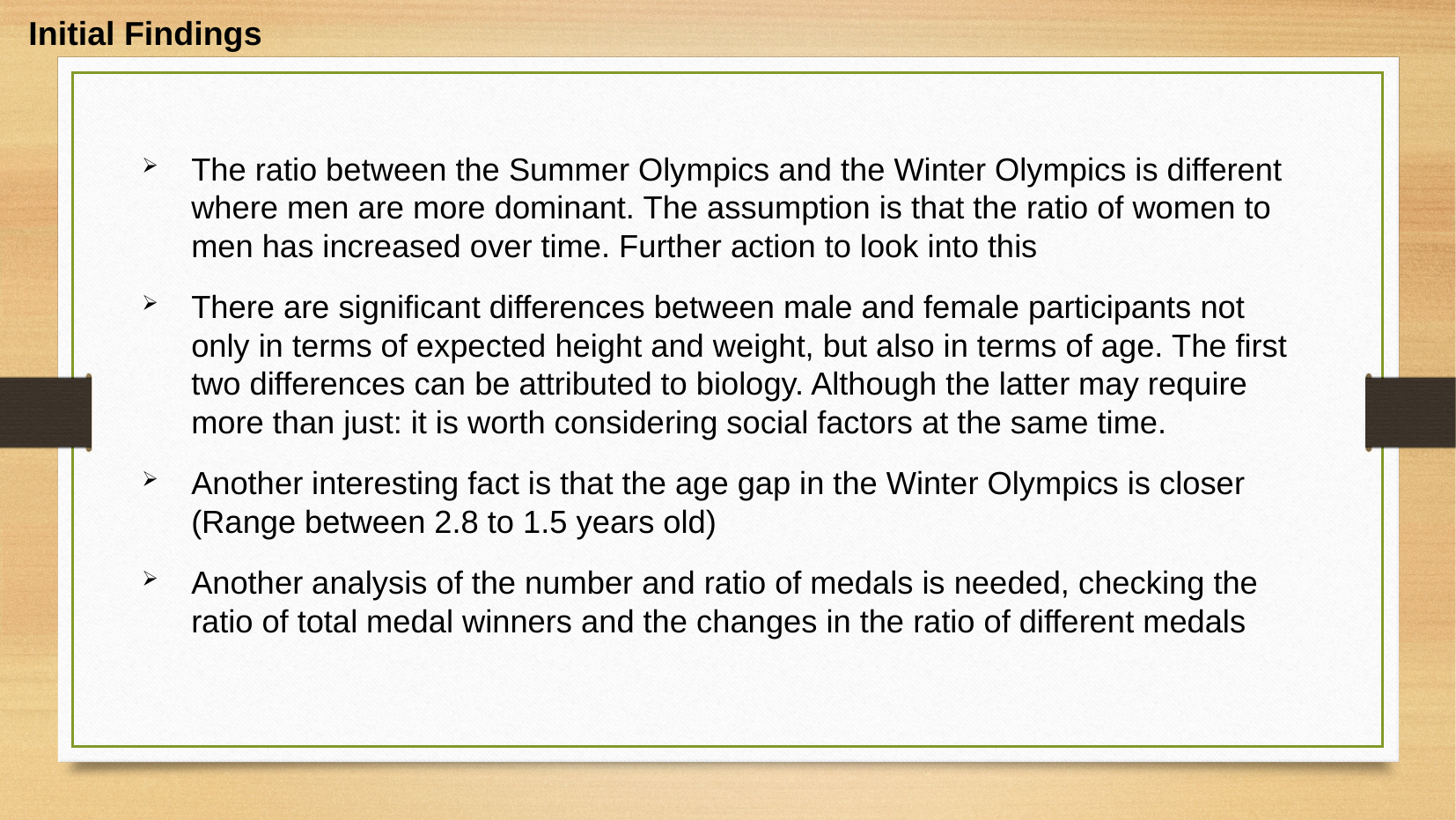

Initial Findings
The ratio between the Summer Olympics and the Winter Olympics is different where men are more dominant. The assumption is that the ratio of women to men has increased over time. Further action to look into this
There are significant differences between male and female participants not only in terms of expected height and weight, but also in terms of age. The first two differences can be attributed to biology. Although the latter may require more than just: it is worth considering social factors at the same time.
Another interesting fact is that the age gap in the Winter Olympics is closer (Range between 2.8 to 1.5 years old)
Another analysis of the number and ratio of medals is needed, checking the ratio of total medal winners and the changes in the ratio of different medals